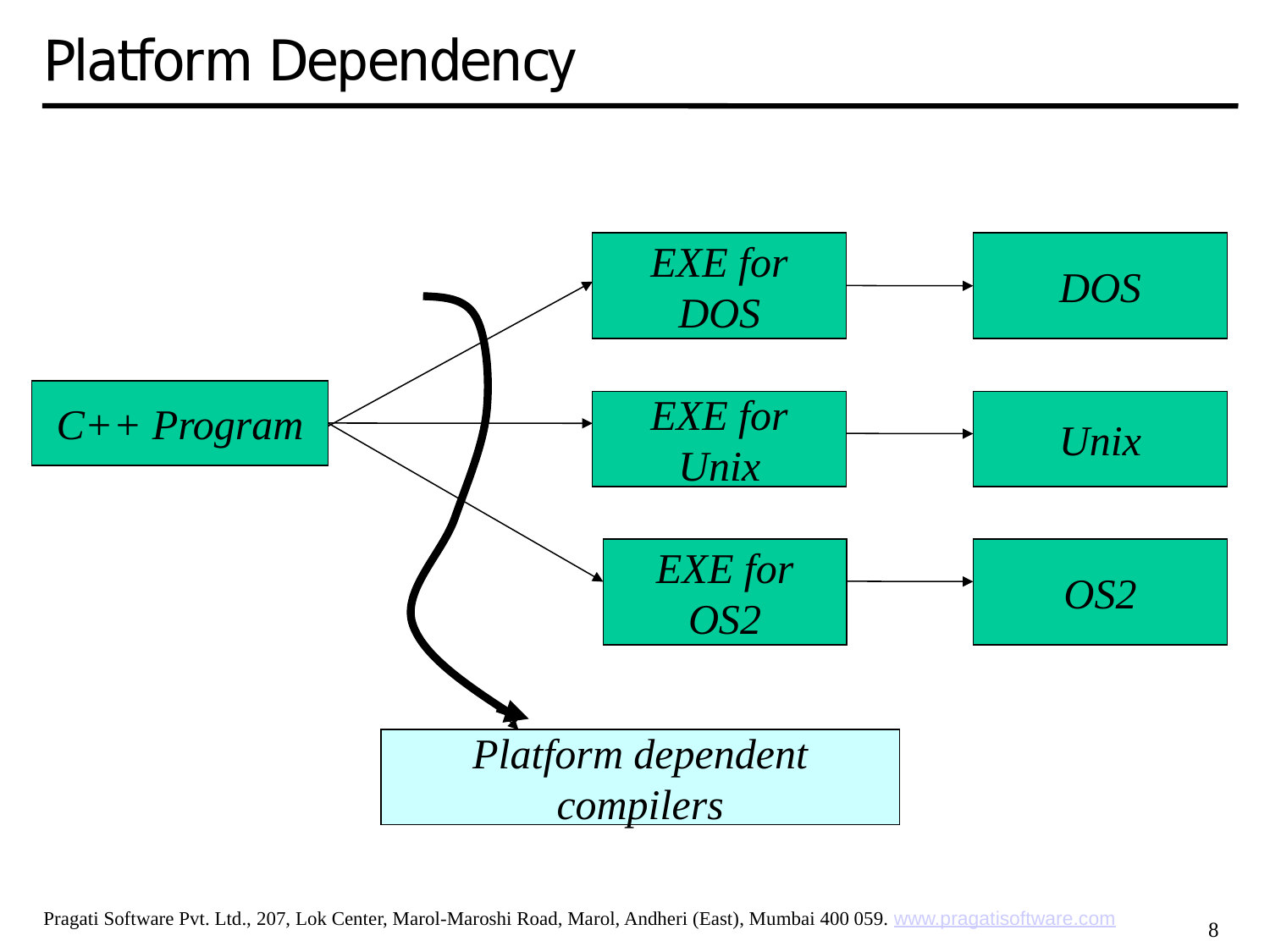

Platform Dependency

EXE for DOS
DOS

C++ Program
EXE for Unix
Unix
EXE for OS2
OS2
Platform dependent compilers